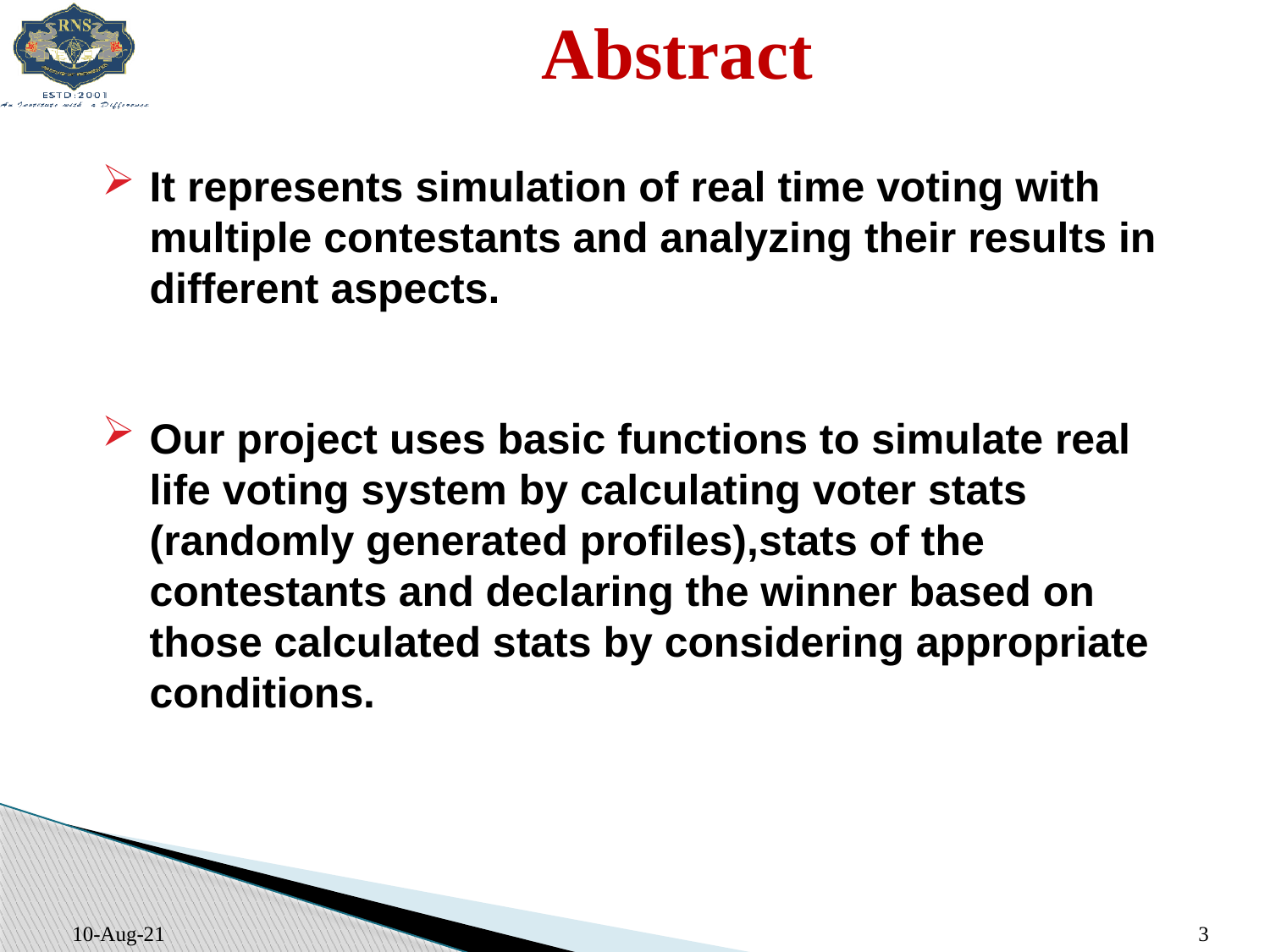

# Abstract
It represents simulation of real time voting with multiple contestants and analyzing their results in different aspects.

Our project uses basic functions to simulate real life voting system by calculating voter stats (randomly generated profiles),stats of the contestants and declaring the winner based on those calculated stats by considering appropriate conditions.

10-Aug-21
3